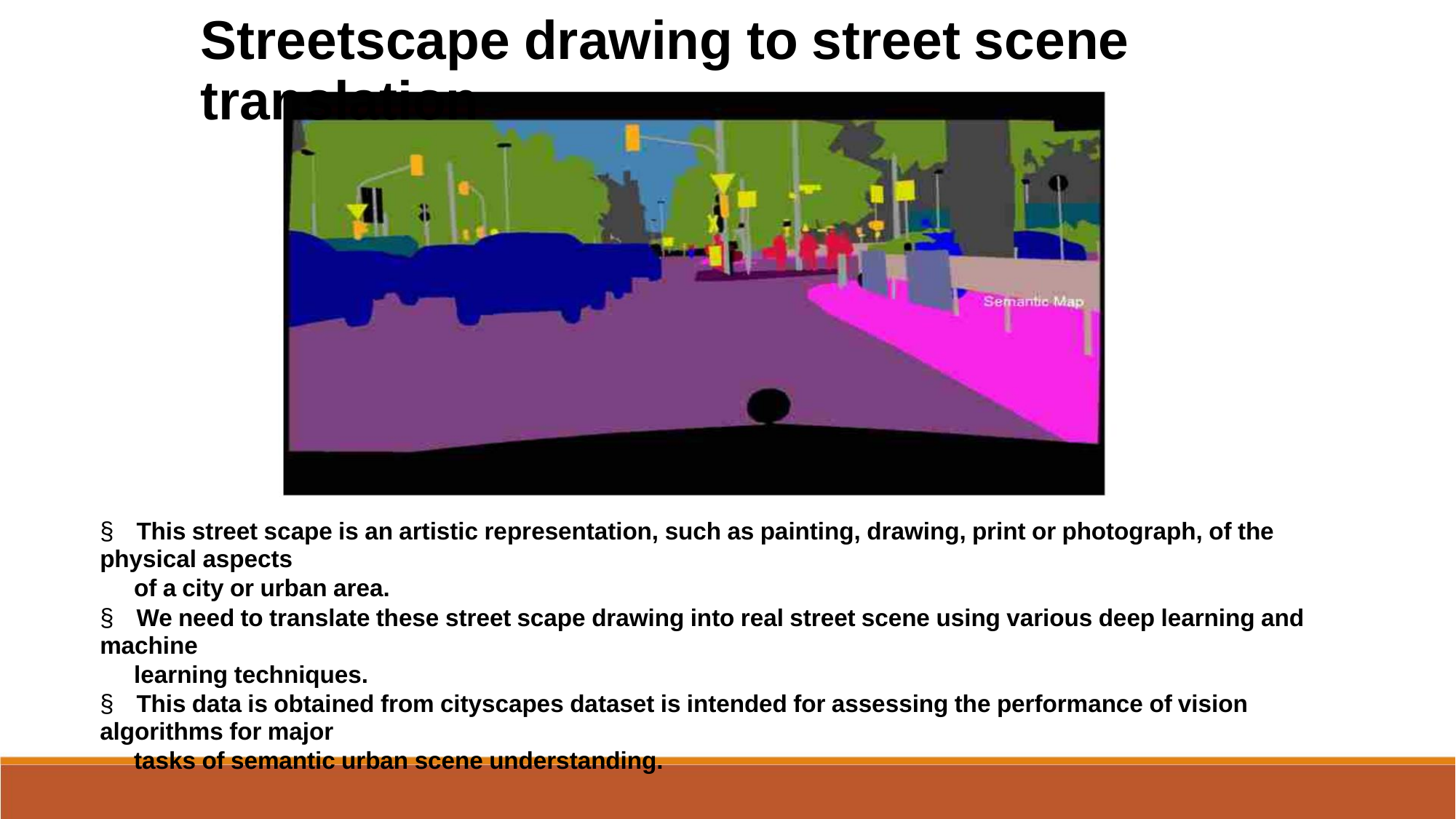

Streetscape drawing to street scene translation
§ This street scape is an artistic representation, such as painting, drawing, print or photograph, of the physical aspects
of a city or urban area.
§ We need to translate these street scape drawing into real street scene using various deep learning and machine
learning techniques.
§ This data is obtained from cityscapes dataset is intended for assessing the performance of vision algorithms for major
tasks of semantic urban scene understanding.